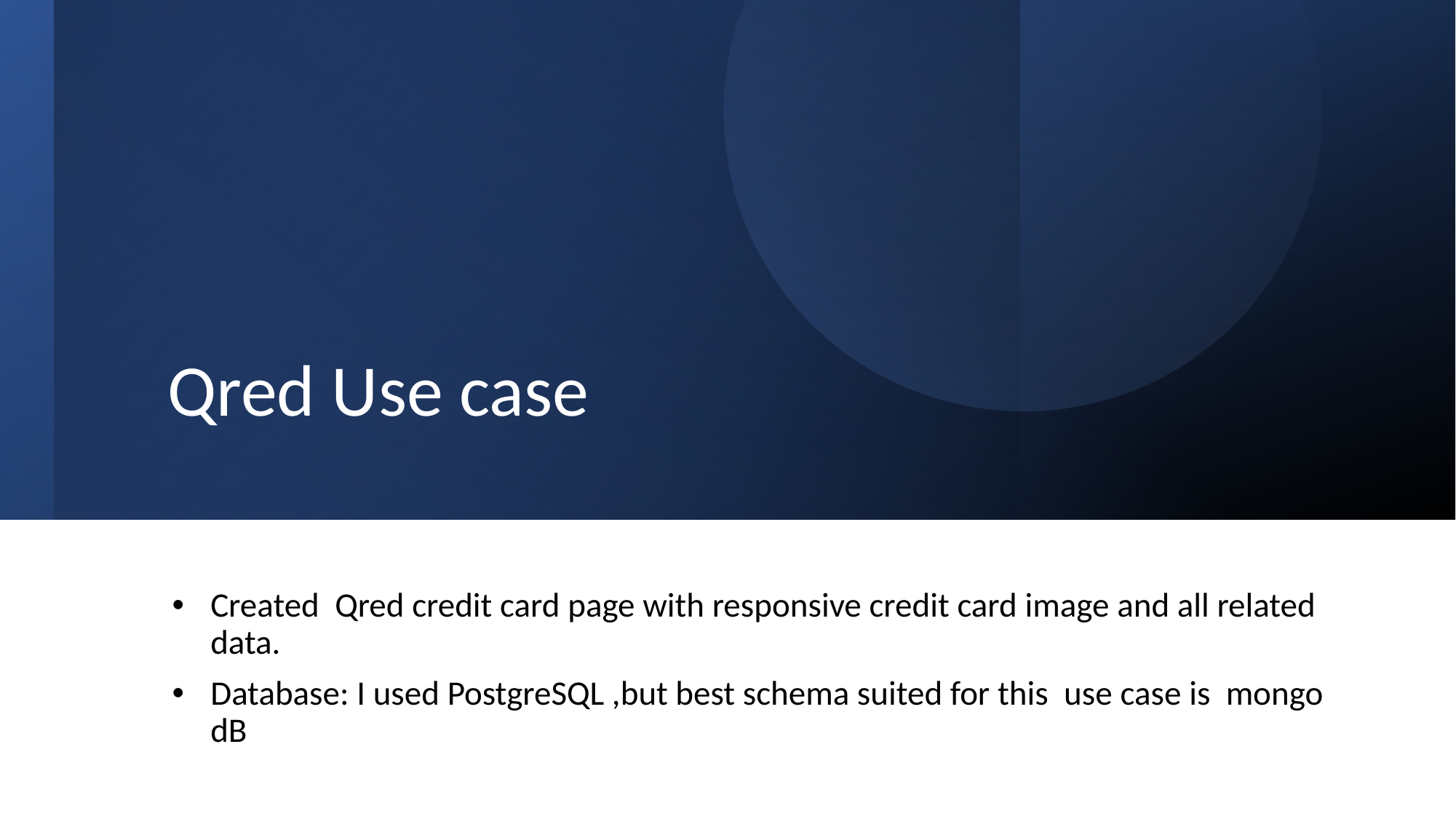

# Qred Use case
Created  Qred credit card page with responsive credit card image and all related data.
Database: I used PostgreSQL ,but best schema suited for this  use case is  mongo dB